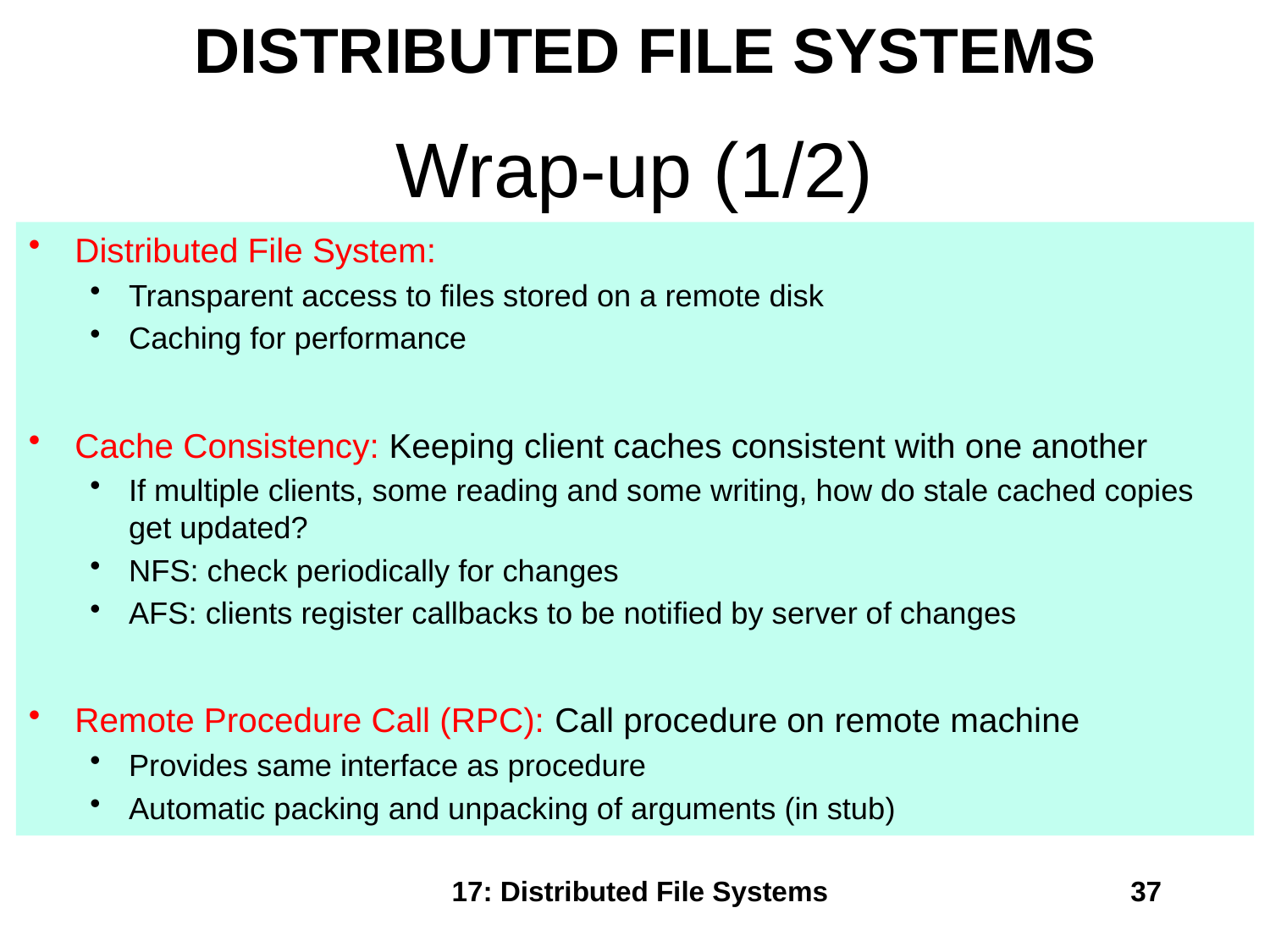

DISTRIBUTED FILE SYSTEMS
# Wrap-up (1/2)
Distributed File System:
Transparent access to files stored on a remote disk
Caching for performance

Cache Consistency: Keeping client caches consistent with one another
If multiple clients, some reading and some writing, how do stale cached copies get updated?
NFS: check periodically for changes
AFS: clients register callbacks to be notified by server of changes

Remote Procedure Call (RPC): Call procedure on remote machine
Provides same interface as procedure
Automatic packing and unpacking of arguments (in stub)
17: Distributed File Systems
37